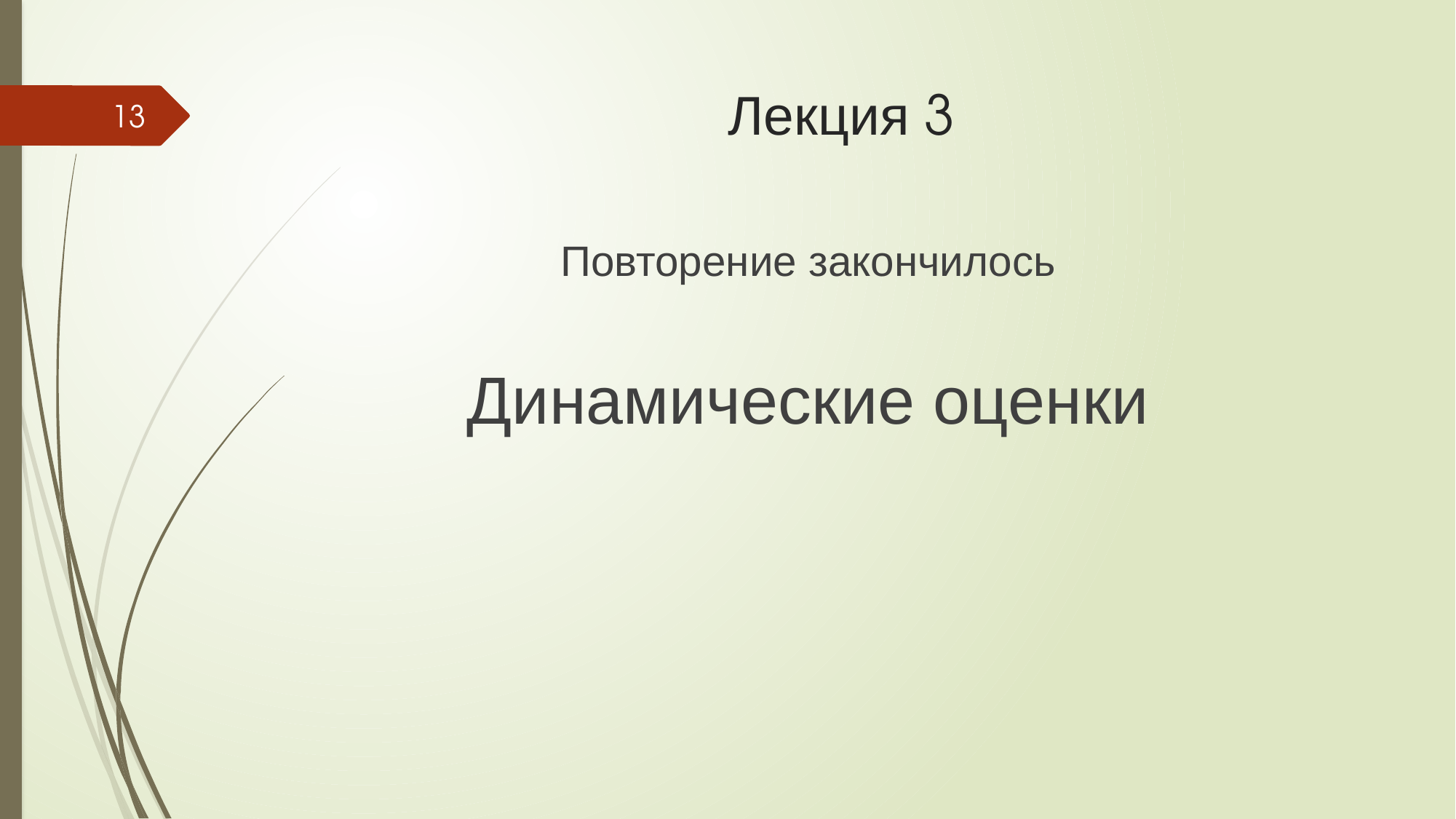

# Лекция 3
13
Повторение закончилось
Динамические оценки